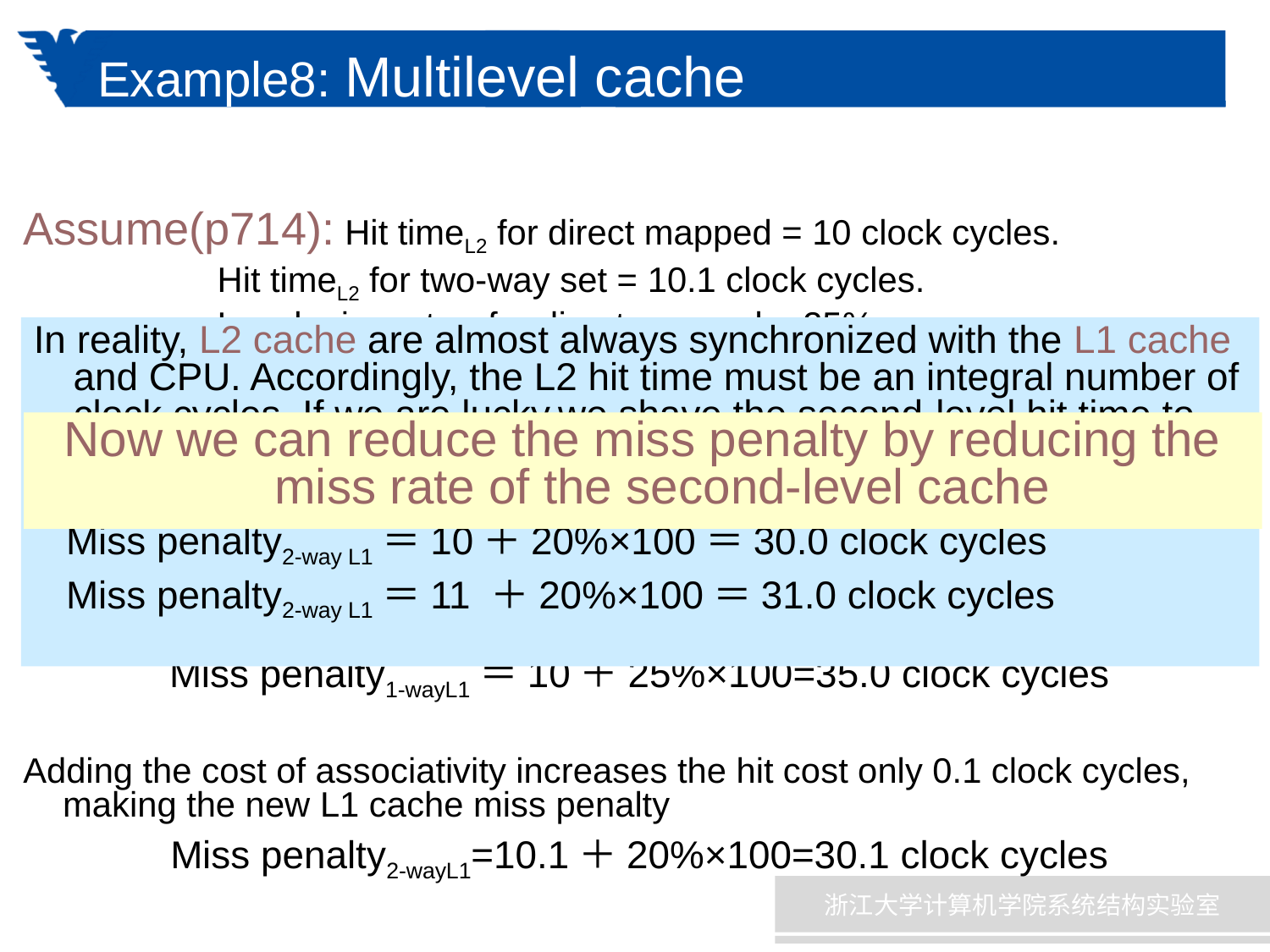

# Example8: Multilevel cache
Assume(p714): Hit timeL2 for direct mapped = 10 clock cycles.
		  Hit timeL2 for two-way set = 10.1 clock cycles.
		  Local miss rateL2 for direct mapped = 25%.
		  Local miss rateL2 for two-way set associative =20%.
		  Miss penaltyL2 = 100 clock cycles.
What is the impact of second-level cache associativity on its miss penalty?
In reality, L2 cache are almost always synchronized with the L1 cache and CPU. Accordingly, the L2 hit time must be an integral number of clock cycles. If we are lucky,we shave the second-level hit time to 10 cycles;if not,we round up to 11 cycles.  Either choice is an improvement over the direct-mapped L2 cache:
   Miss penalty2-way L1＝10＋20%×100＝30.0 clock cycles
   Miss penalty2-way L1＝11 ＋20%×100＝31.0 clock cycles
Now we can reduce the miss penalty by reducing the miss rate of the second-level cache
Answer: For a direct-mapped L2 cache, L1 cache miss penalty is :
  Miss penalty1-wayL1＝10＋25%×100=35.0 clock cycles

Adding the cost of associativity increases the hit cost only 0.1 clock cycles, making the new L1 cache miss penalty
  Miss penalty2-wayL1=10.1＋20%×100=30.1 clock cycles